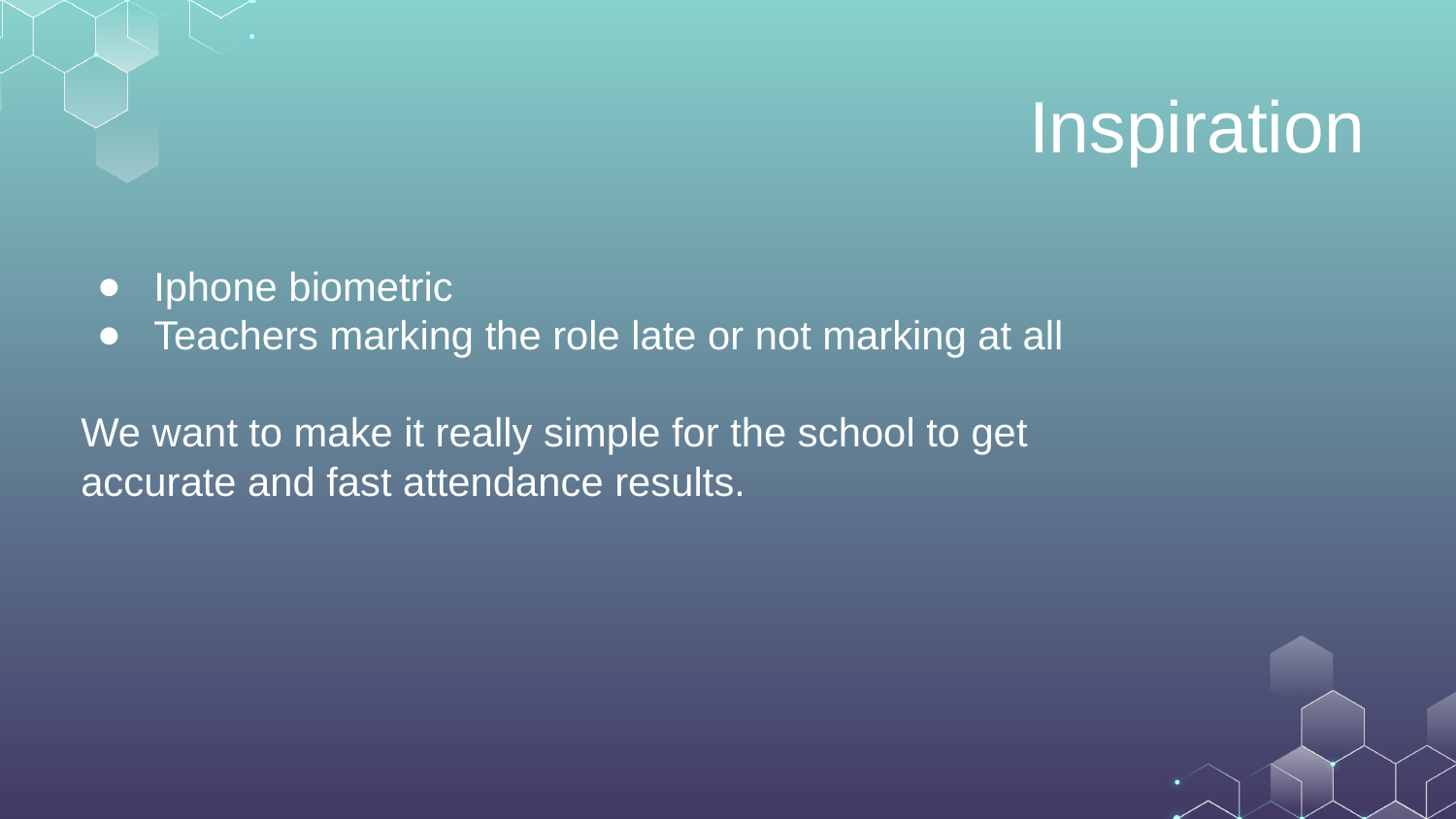

# Inspiration
Iphone biometric
Teachers marking the role late or not marking at all

We want to make it really simple for the school to get accurate and fast attendance results.